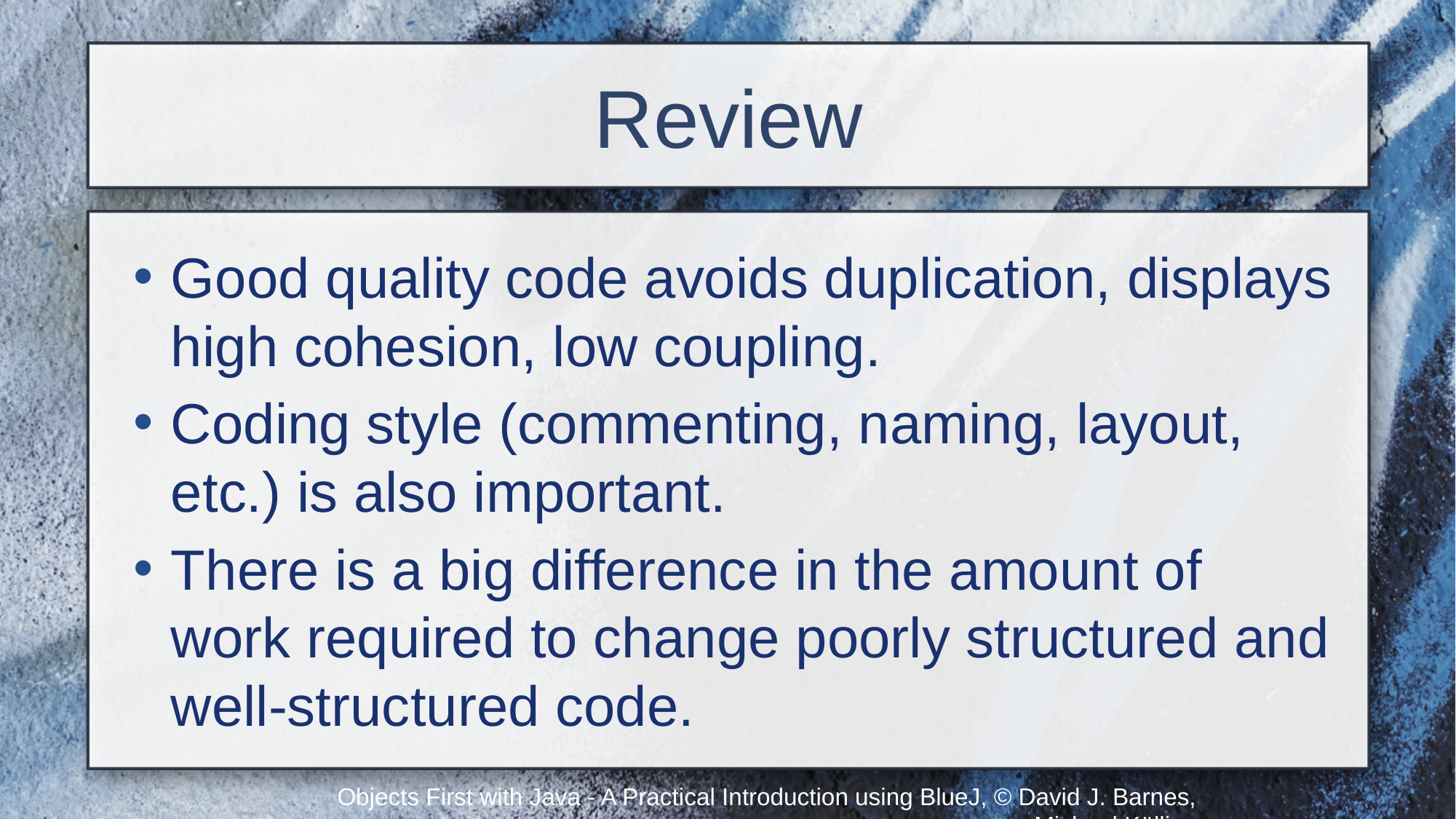

# Review
Good quality code avoids duplication, displays high cohesion, low coupling.
Coding style (commenting, naming, layout, etc.) is also important.
There is a big difference in the amount of work required to change poorly structured and well-structured code.